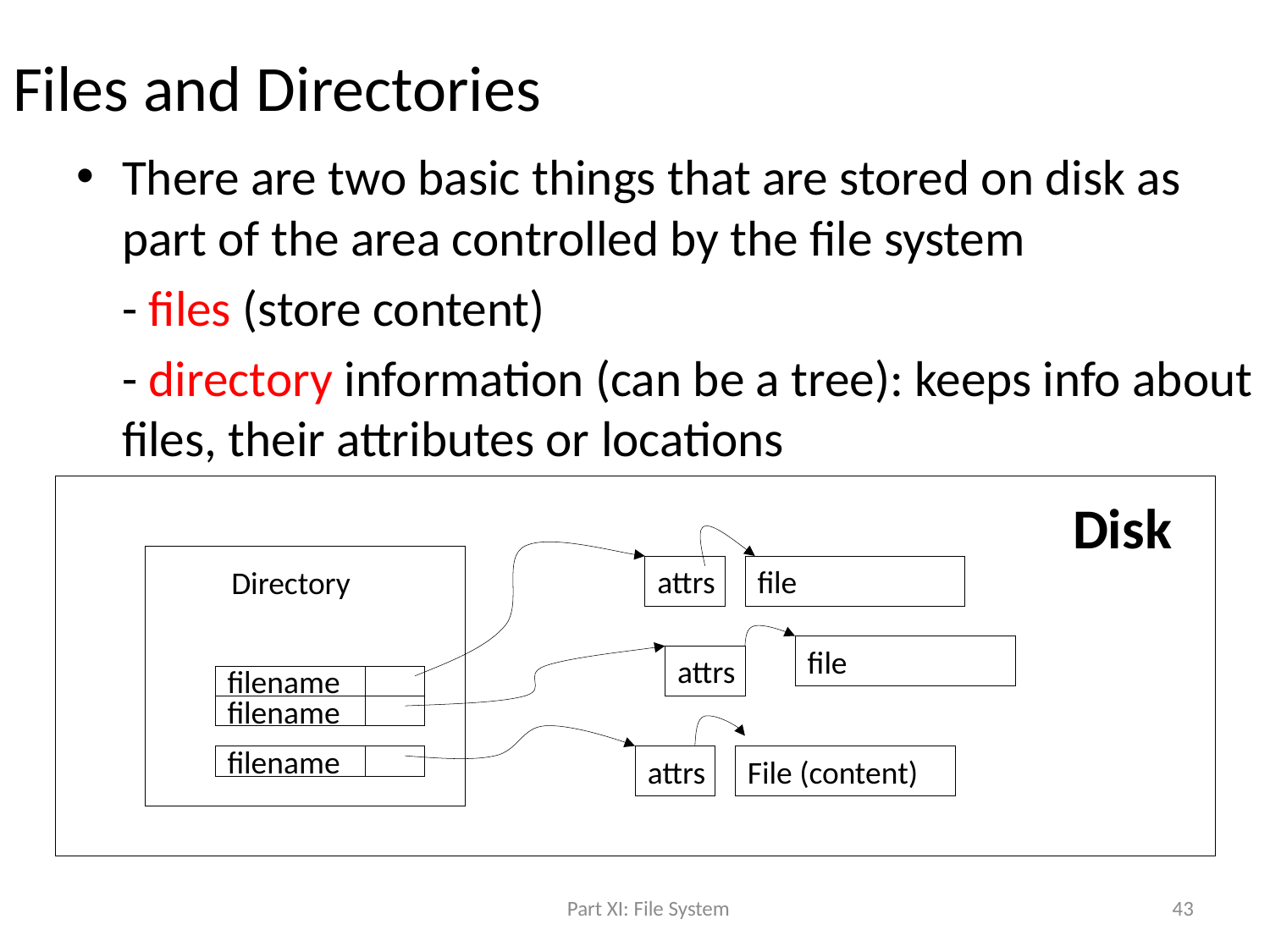

# Files and Directories
There are two basic things that are stored on disk as part of the area controlled by the file system
	- files (store content)
	- directory information (can be a tree): keeps info about files, their attributes or locations

Disk

Directory
attrs
file

file

attrs
filename

filename

filename

attrs
File (content)
Part XI: File System
43